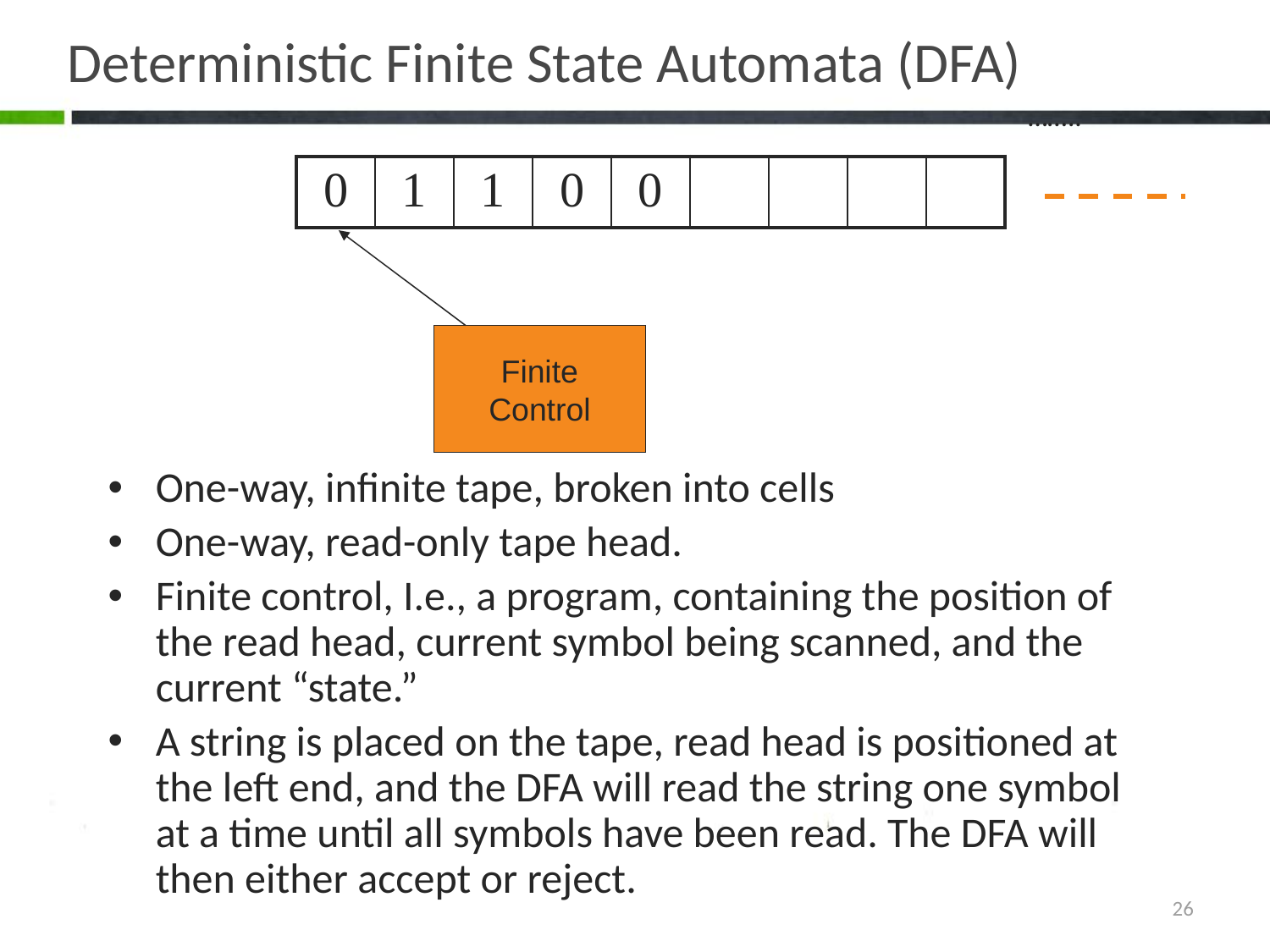

# Deterministic Finite State Automata (DFA)

                                                                                                         ……..

One-way, infinite tape, broken into cells
One-way, read-only tape head.
Finite control, I.e., a program, containing the position of the read head, current symbol being scanned, and the current “state.”
A string is placed on the tape, read head is positioned at the left end, and the DFA will read the string one symbol at a time until all symbols have been read. The DFA will then either accept or reject.
| 0 | 1 | 1 | 0 | 0 |  |  |  |  |
| --- | --- | --- | --- | --- | --- | --- | --- | --- |

Finite
Control
26